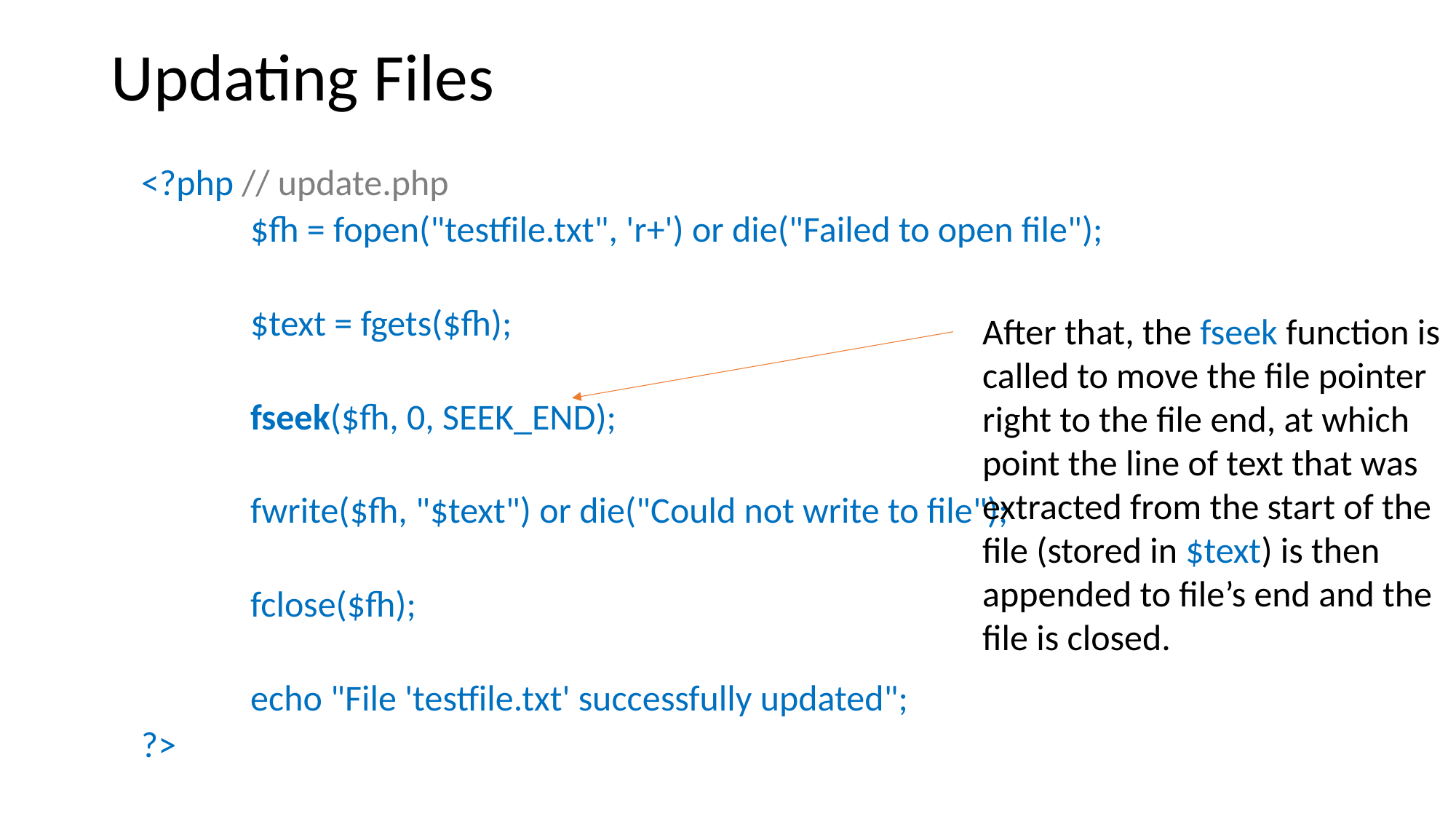

# Updating Files
<?php // update.php
	$fh = fopen("testfile.txt", 'r+') or die("Failed to open file");

	$text = fgets($fh);

	fseek($fh, 0, SEEK_END);

	fwrite($fh, "$text") or die("Could not write to file");

	fclose($fh);

	echo "File 'testfile.txt' successfully updated";
?>

After that, the fseek function is called to move the file pointer right to the file end, at which point the line of text that was extracted from the start of the file (stored in $text) is then appended to file’s end and the file is closed.